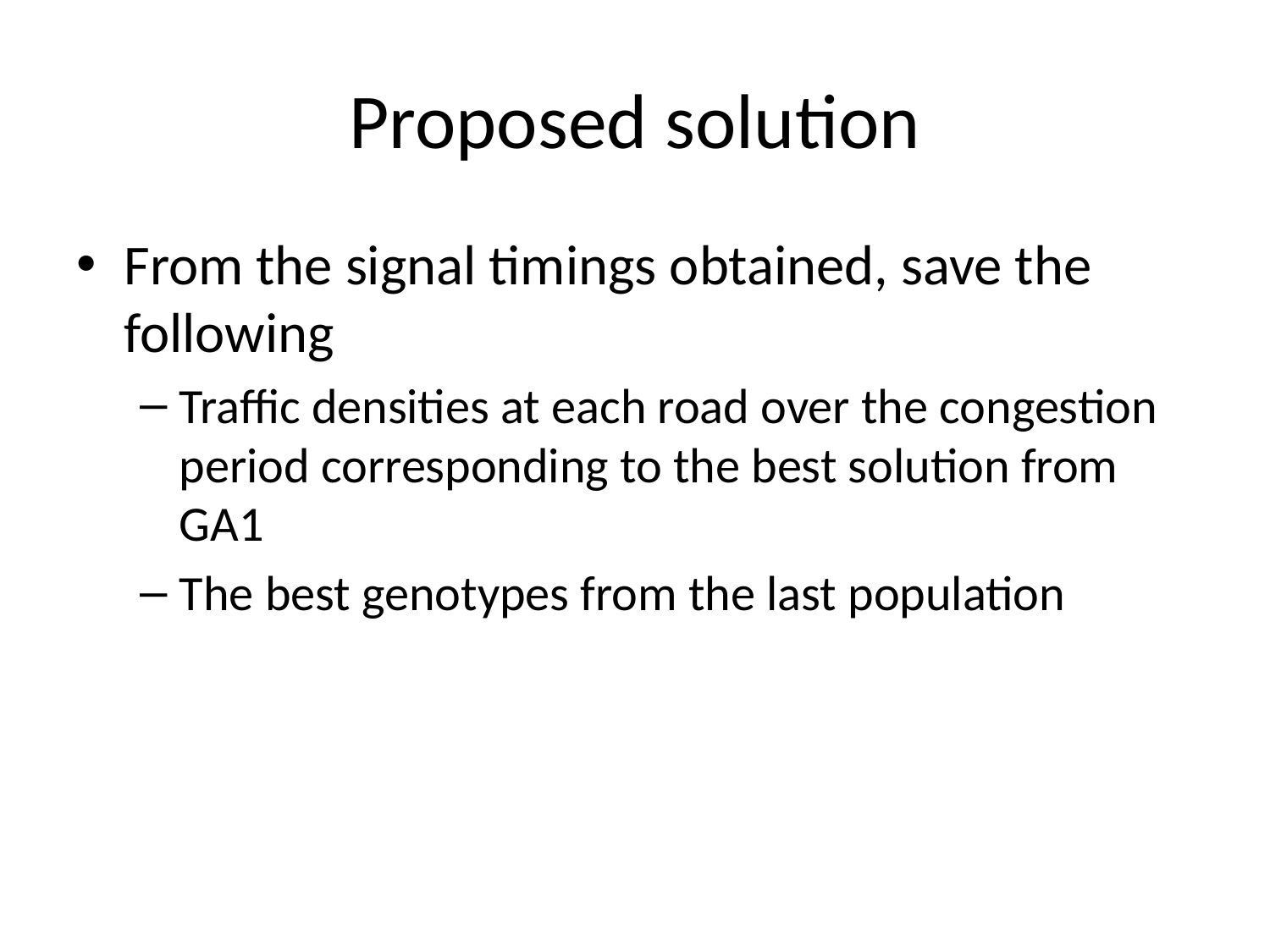

# Proposed solution
From the signal timings obtained, save the following
Traffic densities at each road over the congestion period corresponding to the best solution from GA1
The best genotypes from the last population